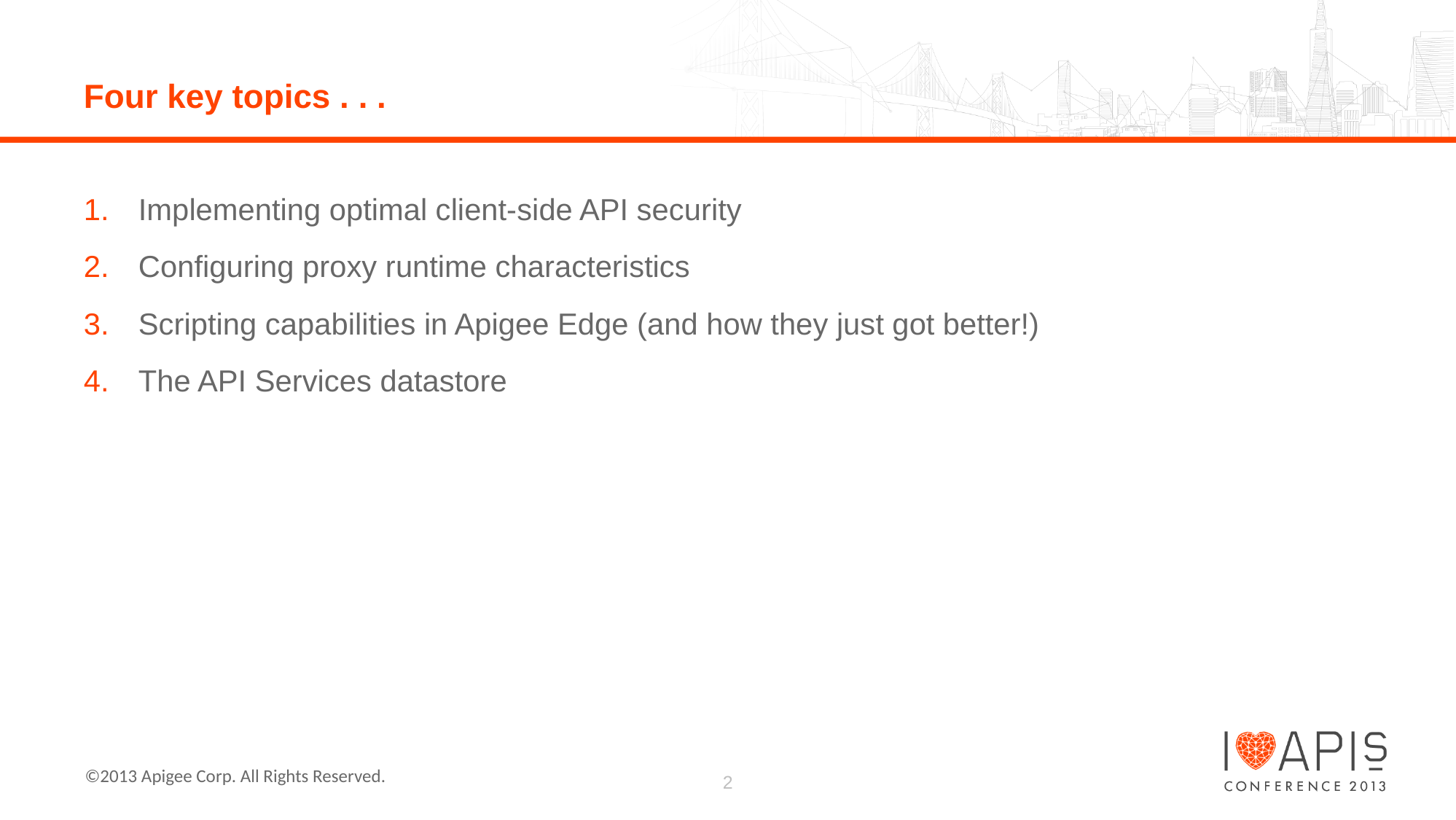

# Four key topics . . .
Implementing optimal client-side API security
Configuring proxy runtime characteristics
Scripting capabilities in Apigee Edge (and how they just got better!)
The API Services datastore

2